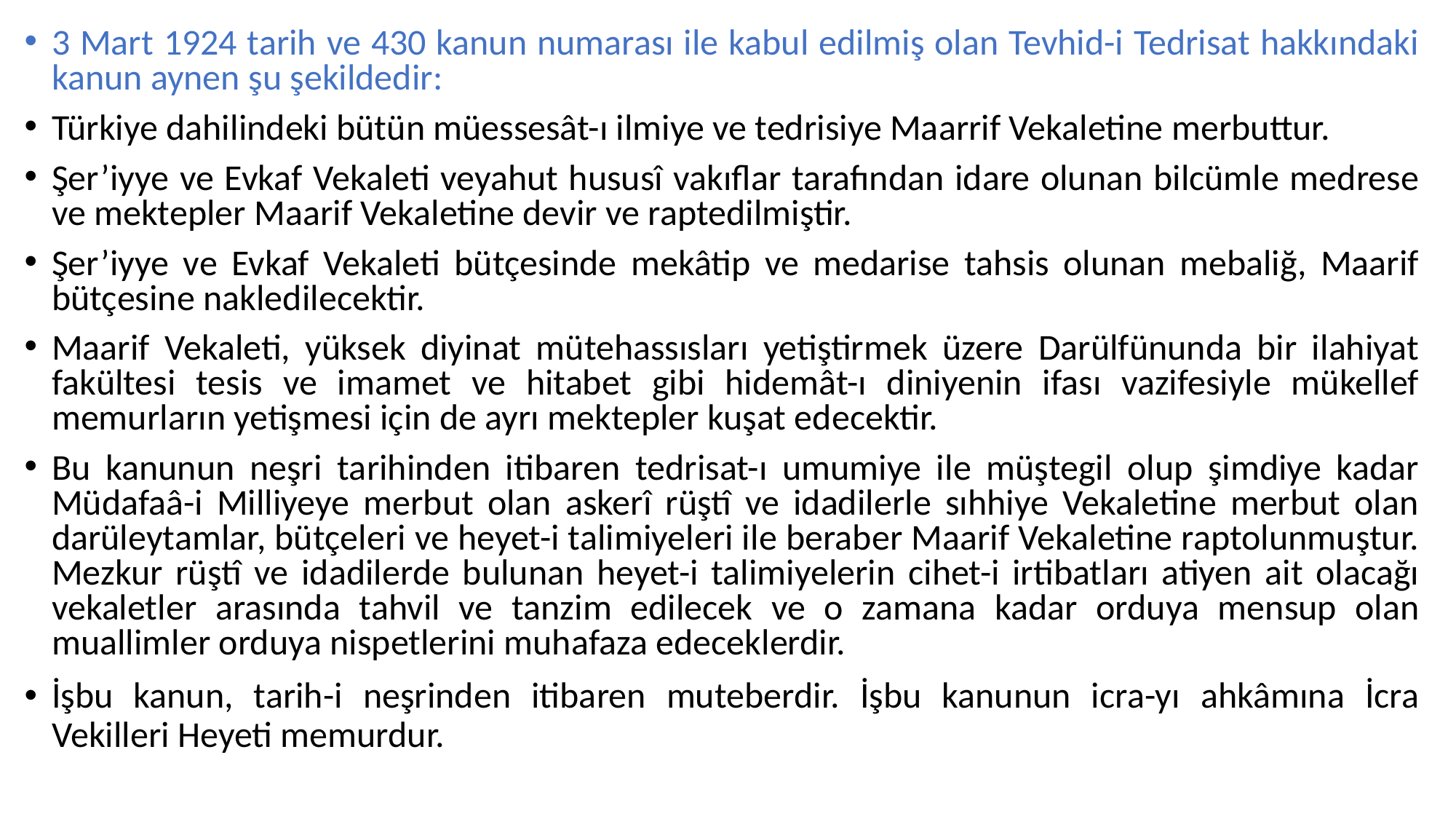

3 Mart 1924 tarih ve 430 kanun numarası ile kabul edilmiş olan Tevhid-i Tedrisat hakkındaki kanun aynen şu şekildedir:
Türkiye dahilindeki bütün müessesât-ı ilmiye ve tedrisiye Maarrif Vekaletine merbuttur.
Şer’iyye ve Evkaf Vekaleti veyahut hususî vakıflar tarafından idare olunan bilcümle medrese ve mektepler Maarif Vekaletine devir ve raptedilmiştir.
Şer’iyye ve Evkaf Vekaleti bütçesinde mekâtip ve medarise tahsis olunan mebaliğ, Maarif bütçesine nakledilecektir.
Maarif Vekaleti, yüksek diyinat mütehassısları yetiştirmek üzere Darülfünunda bir ilahiyat fakültesi tesis ve imamet ve hitabet gibi hidemât-ı diniyenin ifası vazifesiyle mükellef memurların yetişmesi için de ayrı mektepler kuşat edecektir.
Bu kanunun neşri tarihinden itibaren tedrisat-ı umumiye ile müştegil olup şimdiye kadar Müdafaâ-i Milliyeye merbut olan askerî rüştî ve idadilerle sıhhiye Vekaletine merbut olan darüleytamlar, bütçeleri ve heyet-i talimiyeleri ile beraber Maarif Vekaletine raptolunmuştur. Mezkur rüştî ve idadilerde bulunan heyet-i talimiyelerin cihet-i irtibatları atiyen ait olacağı vekaletler arasında tahvil ve tanzim edilecek ve o zamana kadar orduya mensup olan muallimler orduya nispetlerini muhafaza edeceklerdir.
İşbu kanun, tarih-i neşrinden itibaren muteberdir. İşbu kanunun icra-yı ahkâmına İcra Vekilleri Heyeti memurdur.